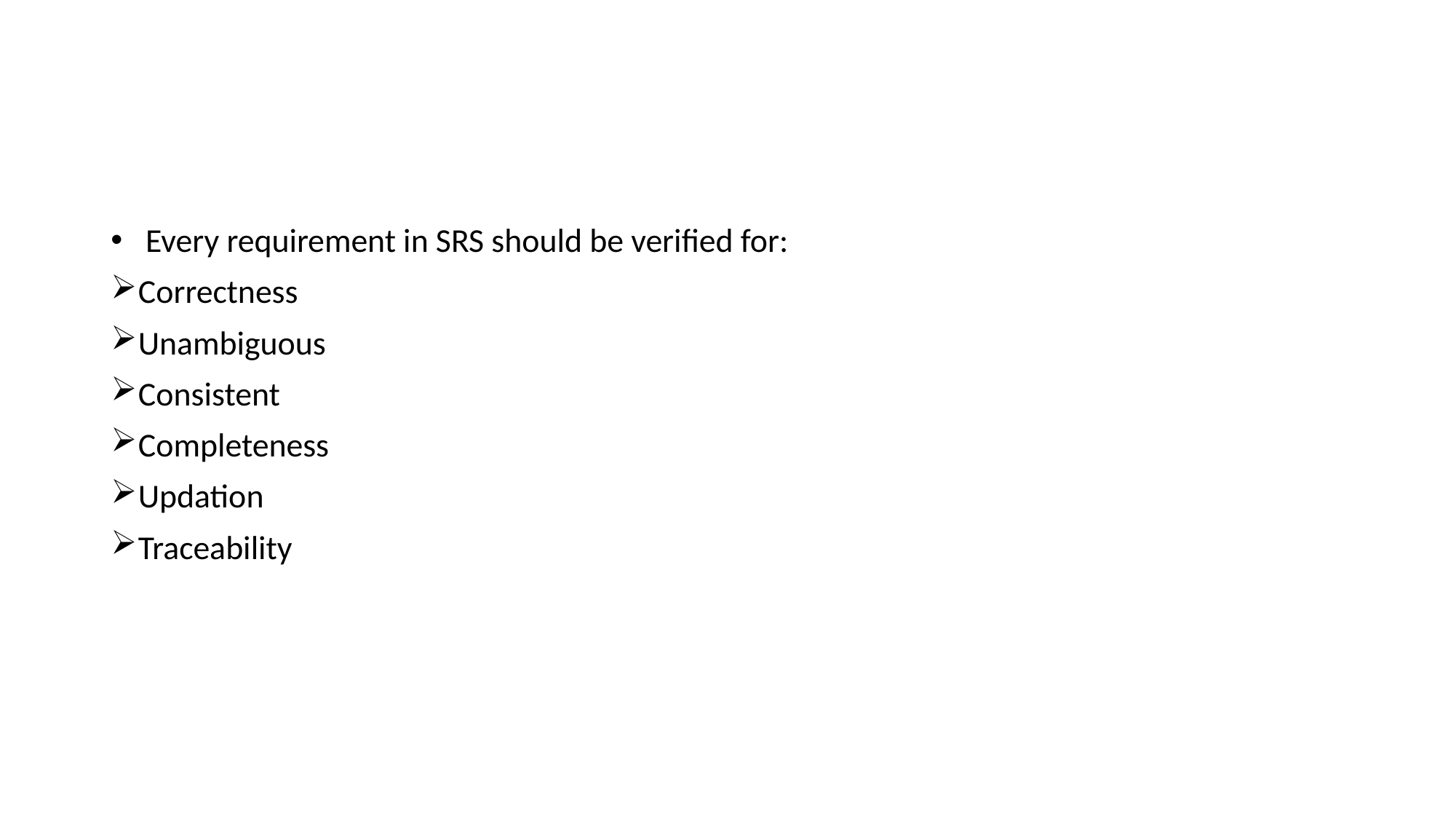

#
 Every requirement in SRS should be verified for:
Correctness
Unambiguous
Consistent
Completeness
Updation
Traceability